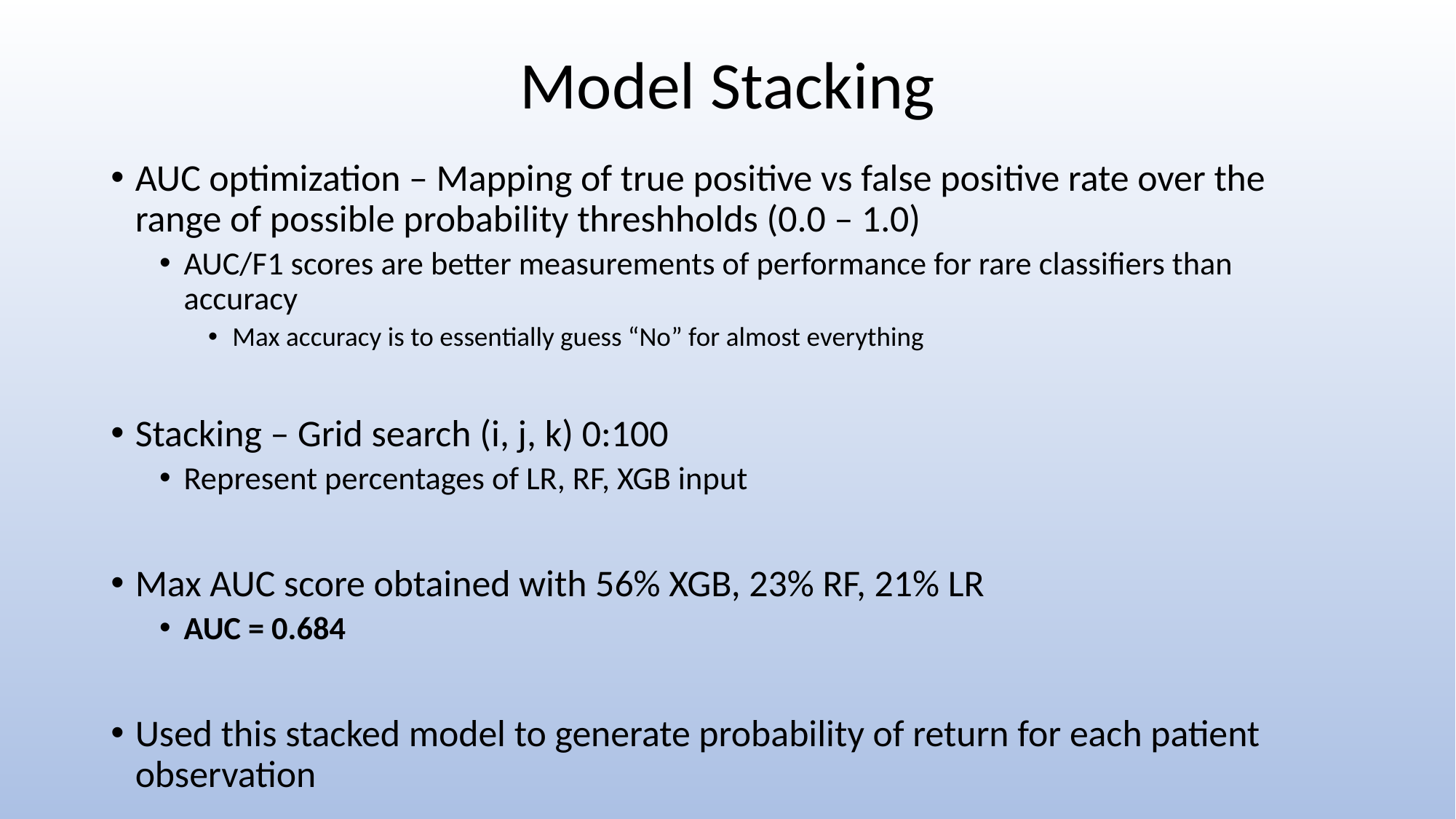

# Model Stacking
AUC optimization – Mapping of true positive vs false positive rate over the range of possible probability threshholds (0.0 – 1.0)
AUC/F1 scores are better measurements of performance for rare classifiers than accuracy
Max accuracy is to essentially guess “No” for almost everything

Stacking – Grid search (i, j, k) 0:100
Represent percentages of LR, RF, XGB input

Max AUC score obtained with 56% XGB, 23% RF, 21% LR
AUC = 0.684

Used this stacked model to generate probability of return for each patient observation